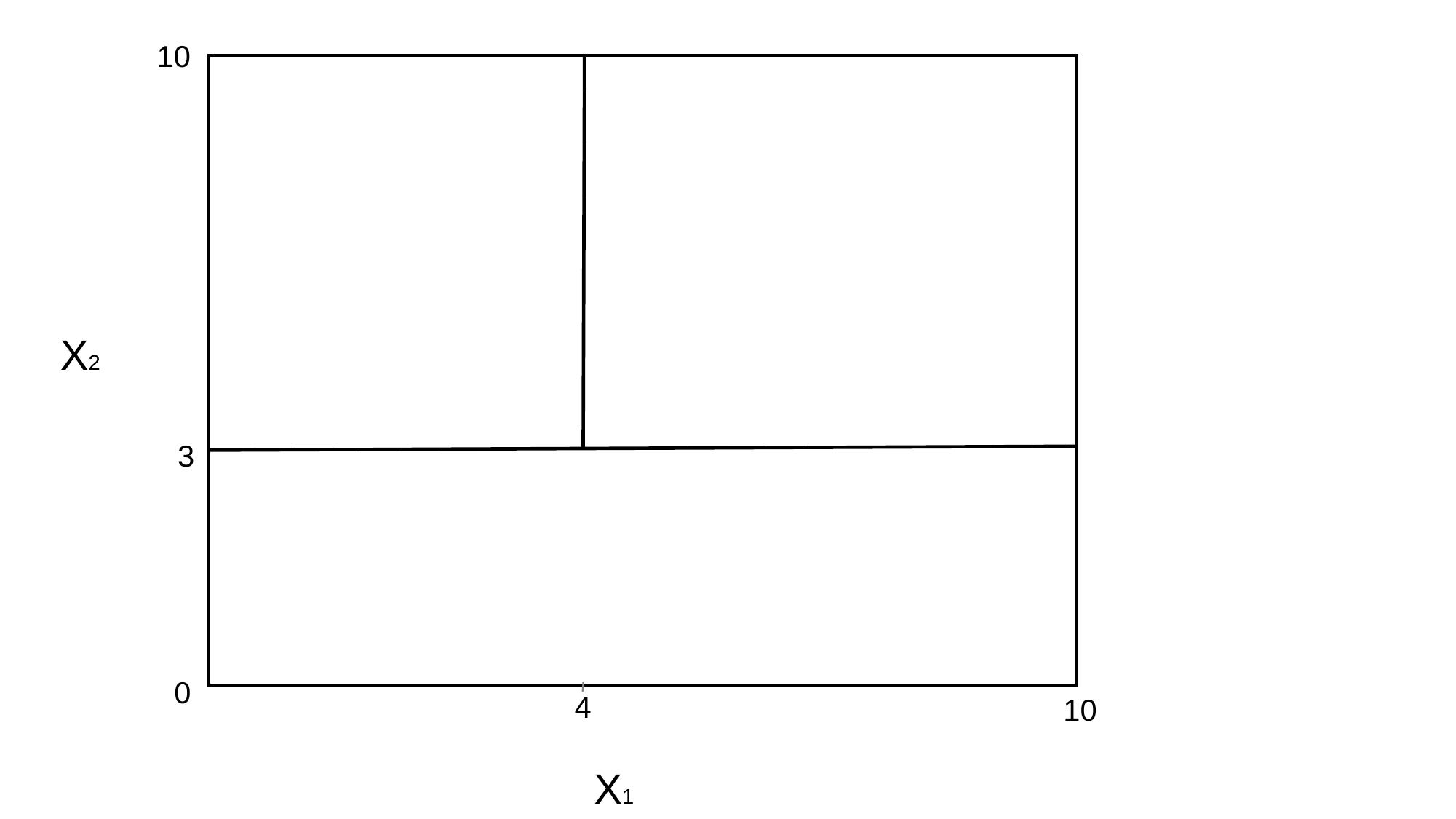

10

X2
3
0
4
10
X1